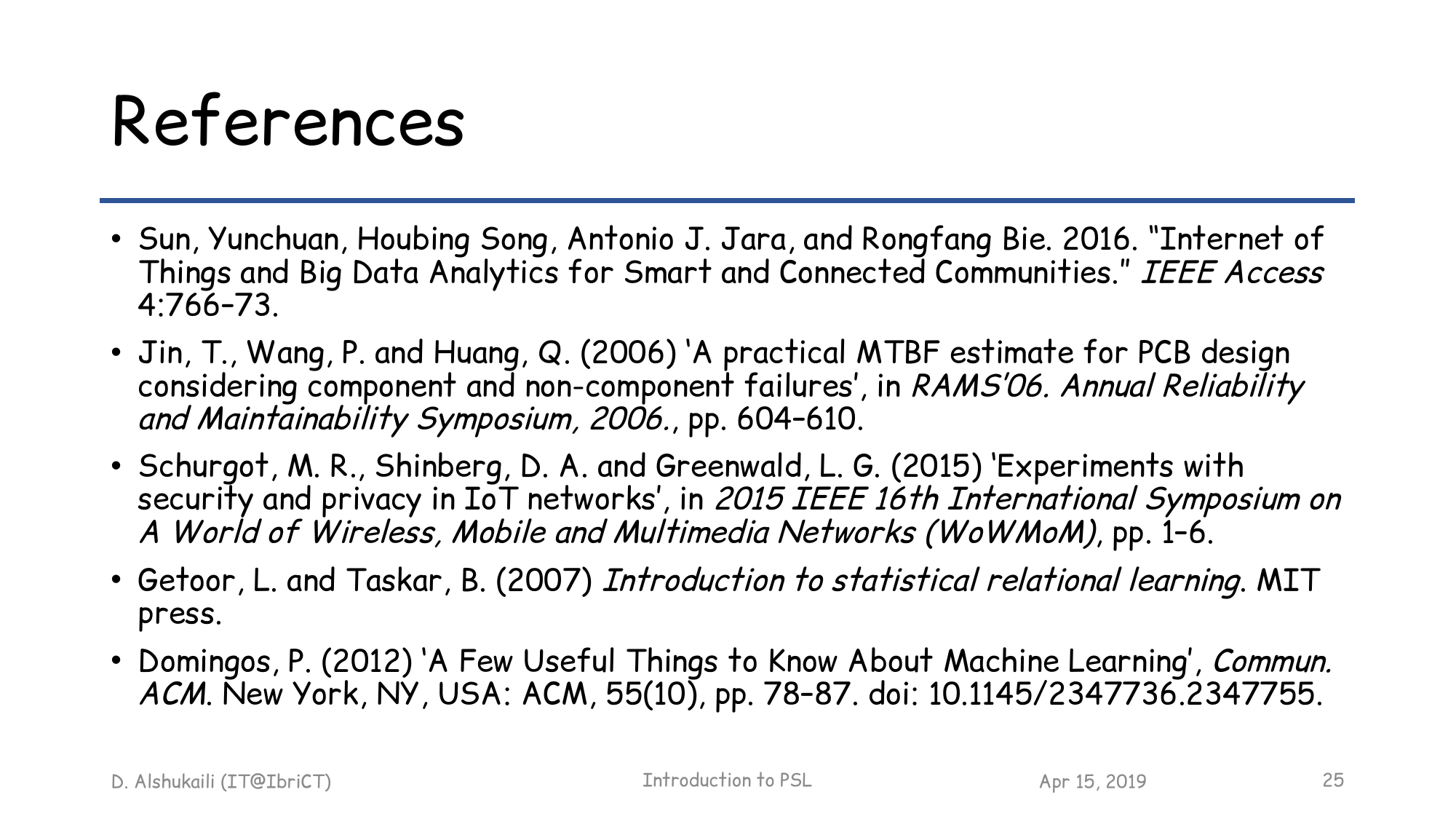

# References
Sun, Yunchuan, Houbing Song, Antonio J. Jara, and Rongfang Bie. 2016. “Internet of Things and Big Data Analytics for Smart and Connected Communities.” IEEE Access 4:766–73.
Jin, T., Wang, P. and Huang, Q. (2006) ‘A practical MTBF estimate for PCB design considering component and non-component failures’, in RAMS’06. Annual Reliability and Maintainability Symposium, 2006., pp. 604–610.
Schurgot, M. R., Shinberg, D. A. and Greenwald, L. G. (2015) ‘Experiments with security and privacy in IoT networks’, in 2015 IEEE 16th International Symposium on A World of Wireless, Mobile and Multimedia Networks (WoWMoM), pp. 1–6.
Getoor, L. and Taskar, B. (2007) Introduction to statistical relational learning. MIT press.
Domingos, P. (2012) ‘A Few Useful Things to Know About Machine Learning’, Commun. ACM. New York, NY, USA: ACM, 55(10), pp. 78–87. doi: 10.1145/2347736.2347755.

Introduction to PSL
Apr 15, 2019
25